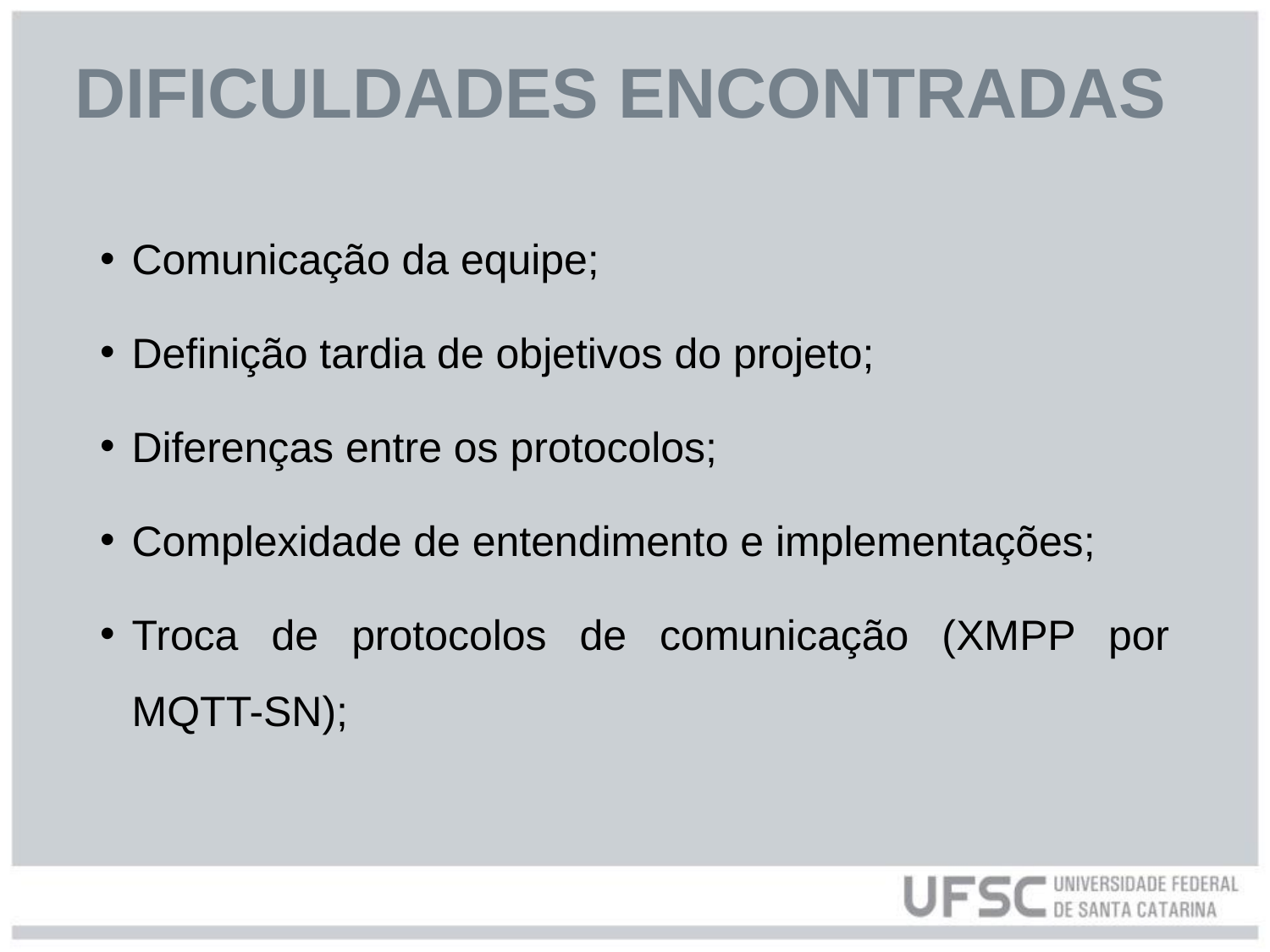

# DIFICULDADES ENCONTRADAS
Comunicação da equipe;
Definição tardia de objetivos do projeto;
Diferenças entre os protocolos;
Complexidade de entendimento e implementações;
Troca de protocolos de comunicação (XMPP por MQTT-SN);